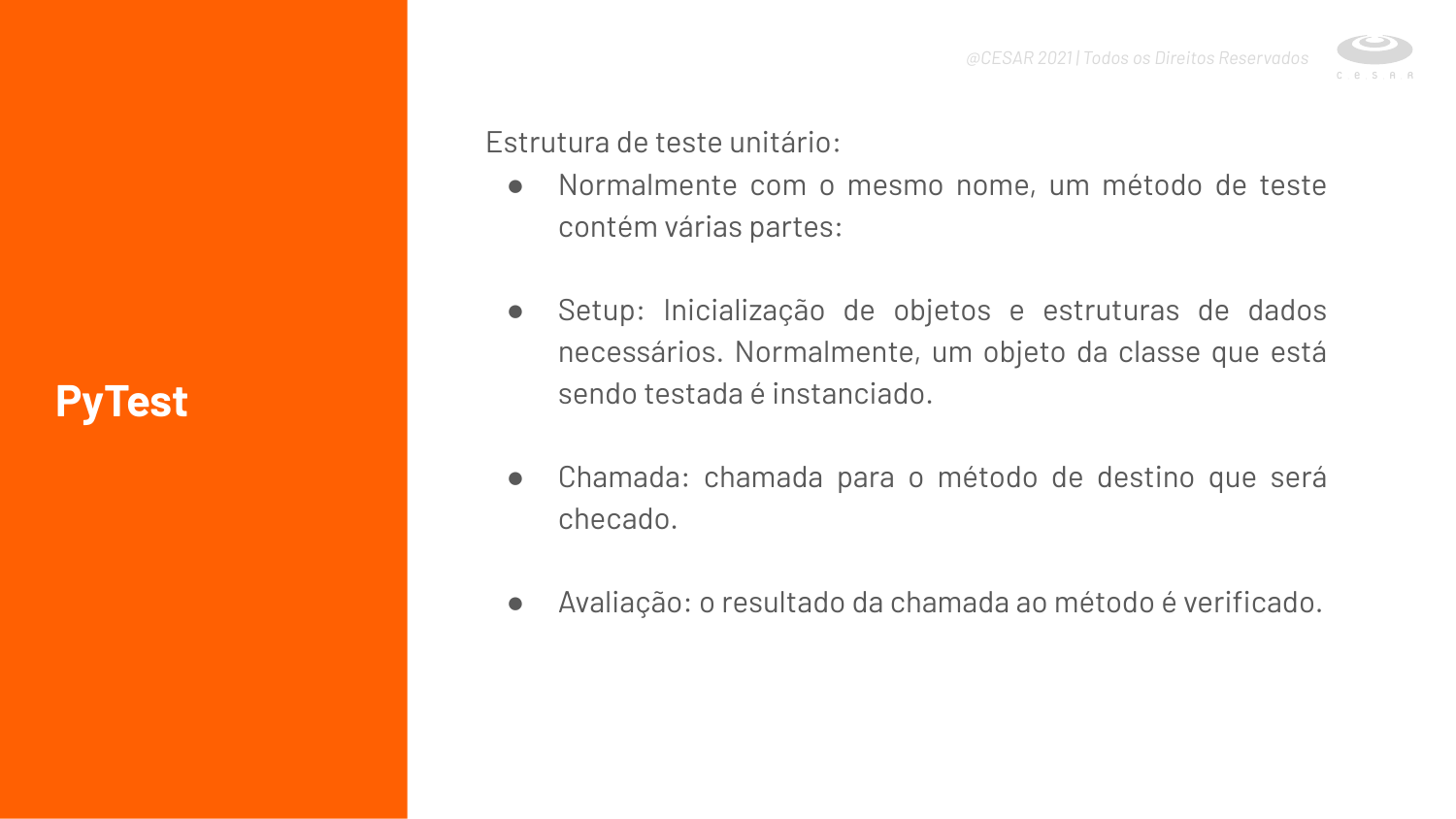

@CESAR 2021 | Todos os Direitos Reservados
Estrutura de teste unitário:
Normalmente com o mesmo nome, um método de teste contém várias partes:

Setup: Inicialização de objetos e estruturas de dados necessários. Normalmente, um objeto da classe que está sendo testada é instanciado.

Chamada: chamada para o método de destino que será checado.

Avaliação: o resultado da chamada ao método é verificado.

PyTest